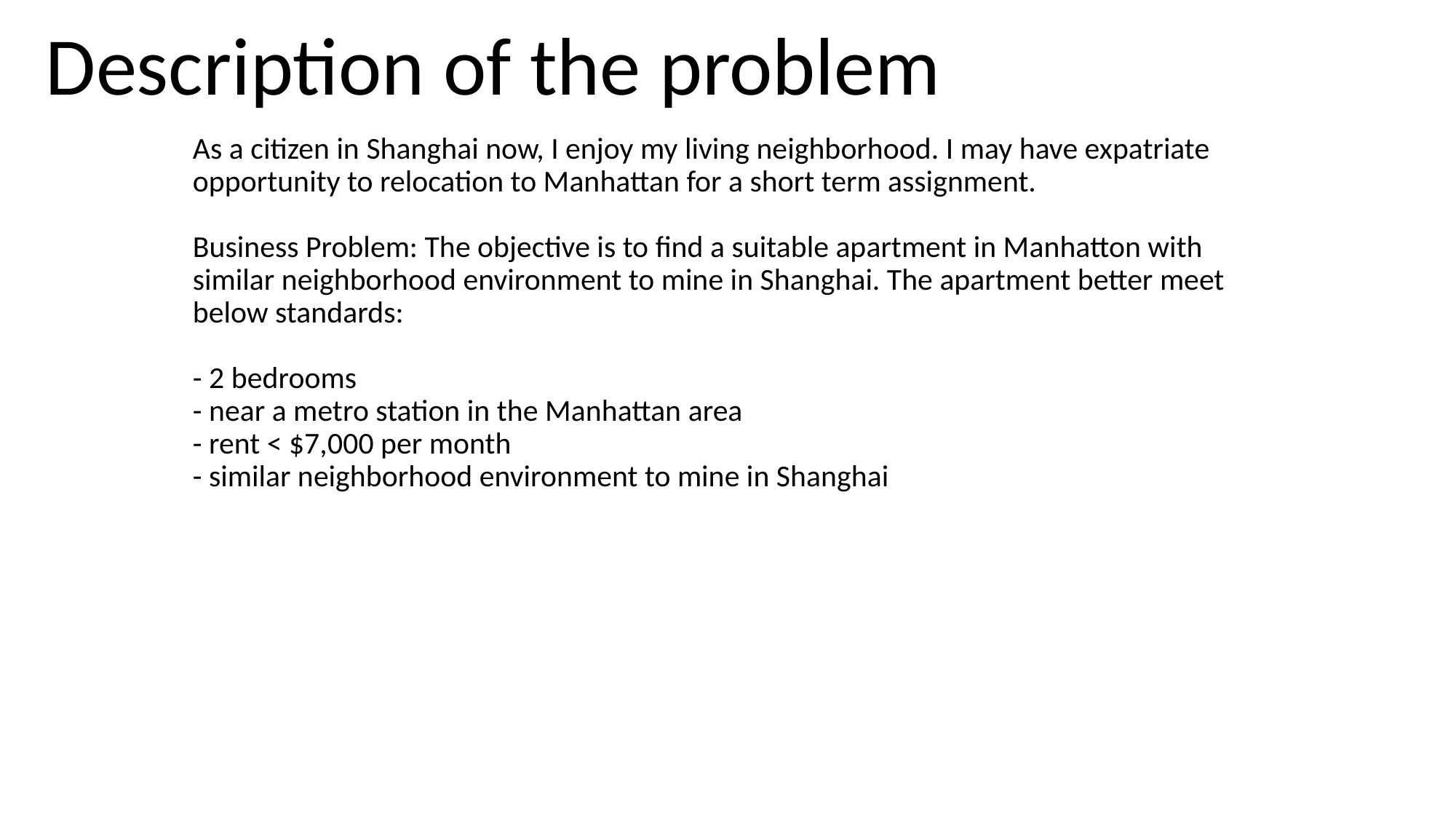

Description of the problem
# As a citizen in Shanghai now, I enjoy my living neighborhood. I may have expatriate opportunity to relocation to Manhattan for a short term assignment. Business Problem: The objective is to find a suitable apartment in Manhatton with similar neighborhood environment to mine in Shanghai. The apartment better meet below standards: - 2 bedrooms - near a metro station in the Manhattan area - rent < $7,000 per month - similar neighborhood environment to mine in Shanghai